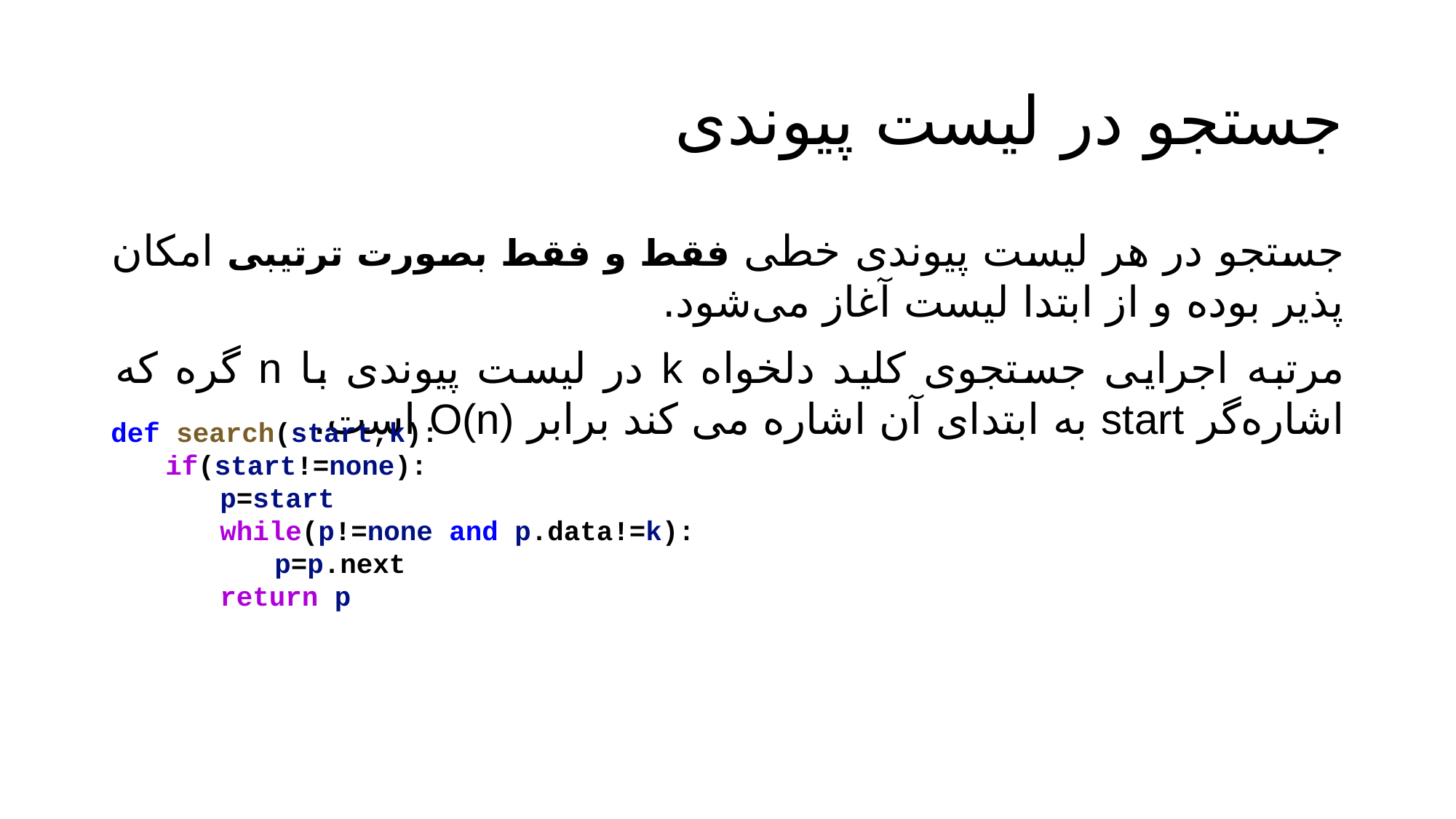

# جستجو در لیست پیوندی
جستجو در هر لیست پیوندی خطی فقط و فقط بصورت ترتیبی امکان پذیر بوده و از ابتدا لیست آغاز می‌شود.
مرتبه اجرایی جستجوی کلید دلخواه k در لیست پیوندی با n گره که اشاره‌گر start به ابتدای آن اشاره می کند برابر O(n) است.
def search(start,k):
if(start!=none):
p=start
while(p!=none and p.data!=k):
p=p.next
return p